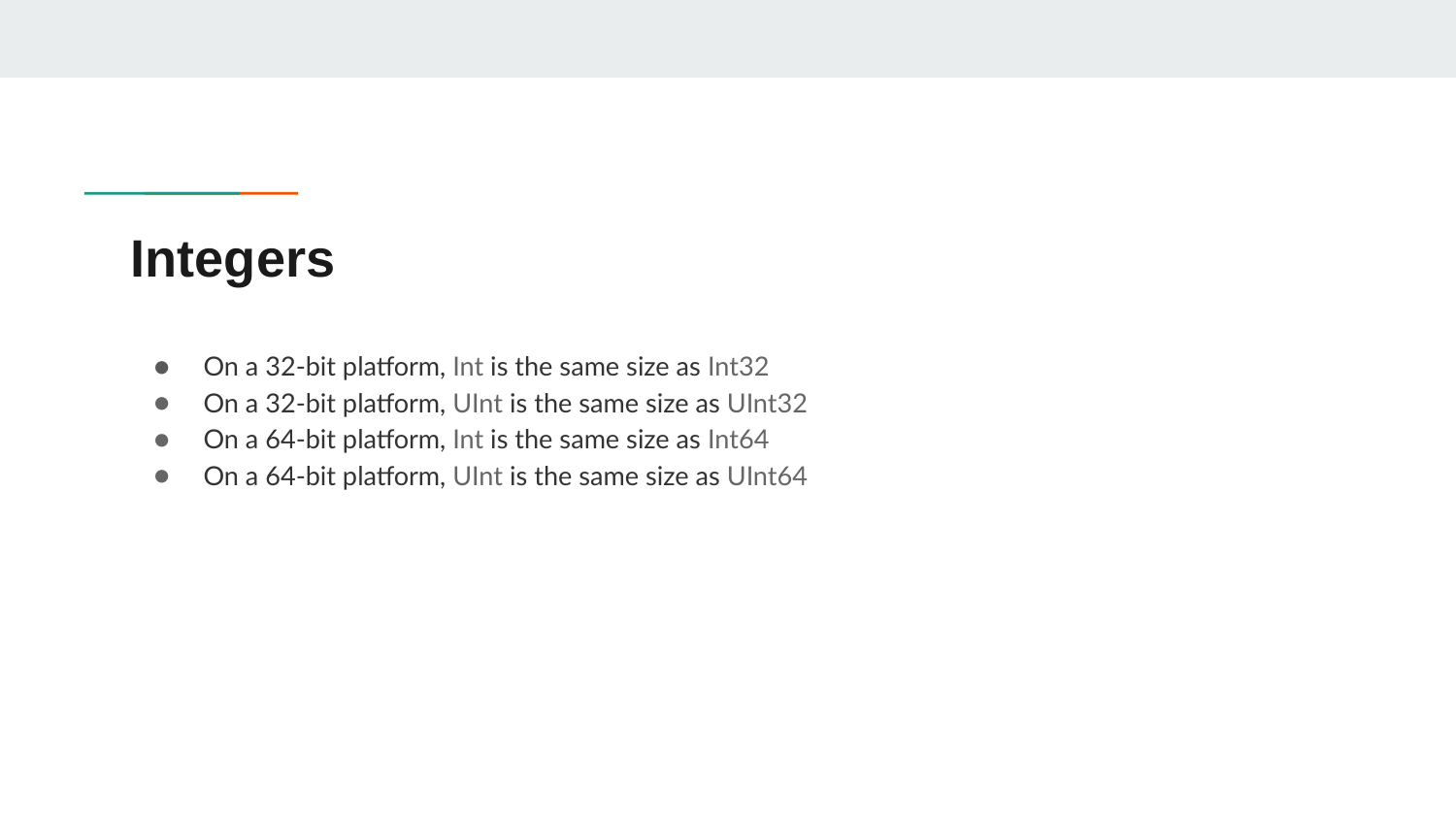

# Integers
On a 32-bit platform, Int is the same size as Int32
On a 32-bit platform, UInt is the same size as UInt32
On a 64-bit platform, Int is the same size as Int64
On a 64-bit platform, UInt is the same size as UInt64